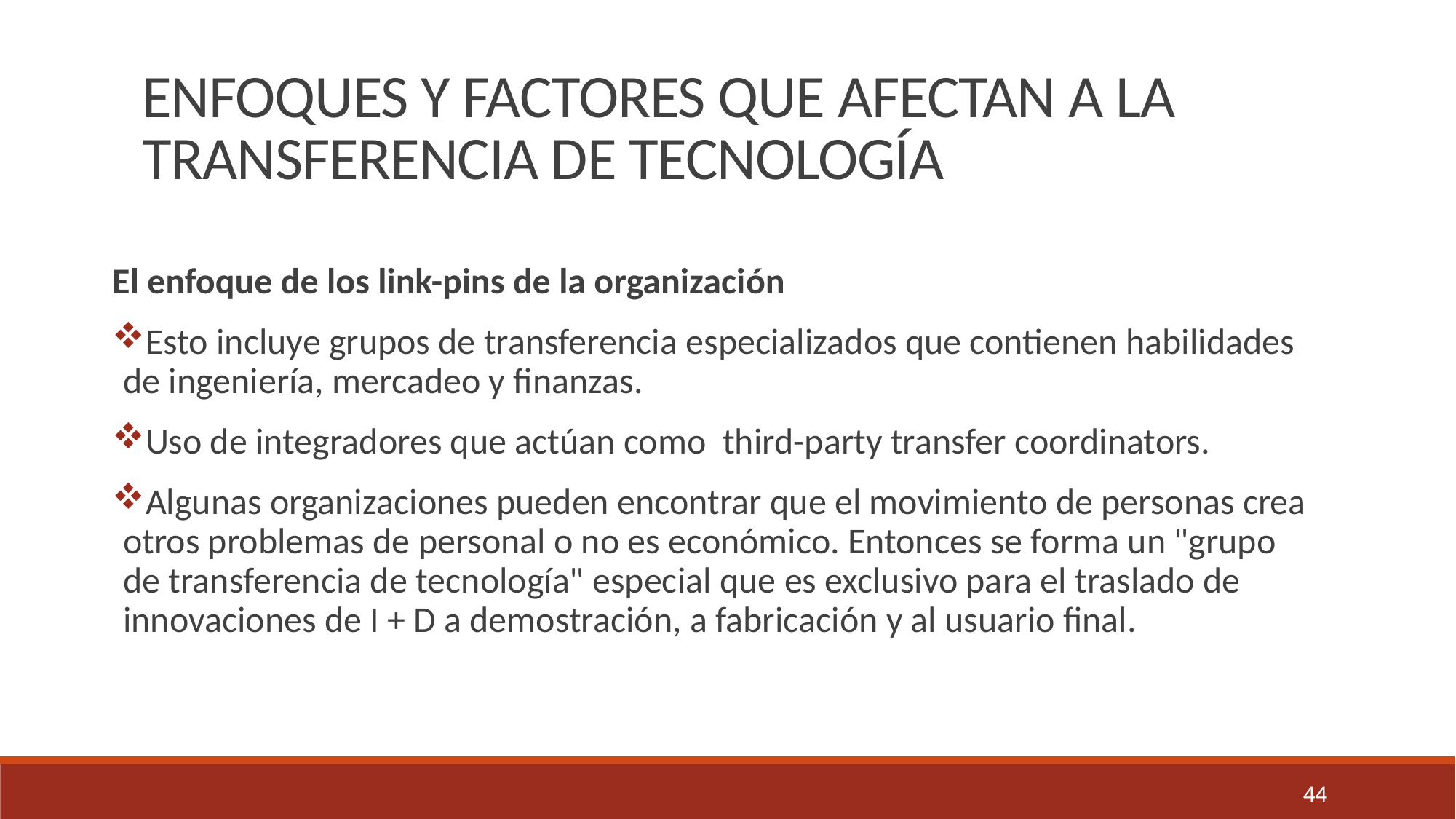

ENFOQUES Y FACTORES QUE AFECTAN A LA TRANSFERENCIA DE TECNOLOGÍA
El enfoque de los link-pins de la organización
Esto incluye grupos de transferencia especializados que contienen habilidades de ingeniería, mercadeo y finanzas.
Uso de integradores que actúan como  third-party transfer coordinators.
Algunas organizaciones pueden encontrar que el movimiento de personas crea otros problemas de personal o no es económico. Entonces se forma un "grupo de transferencia de tecnología" especial que es exclusivo para el traslado de innovaciones de I + D a demostración, a fabricación y al usuario final.
44